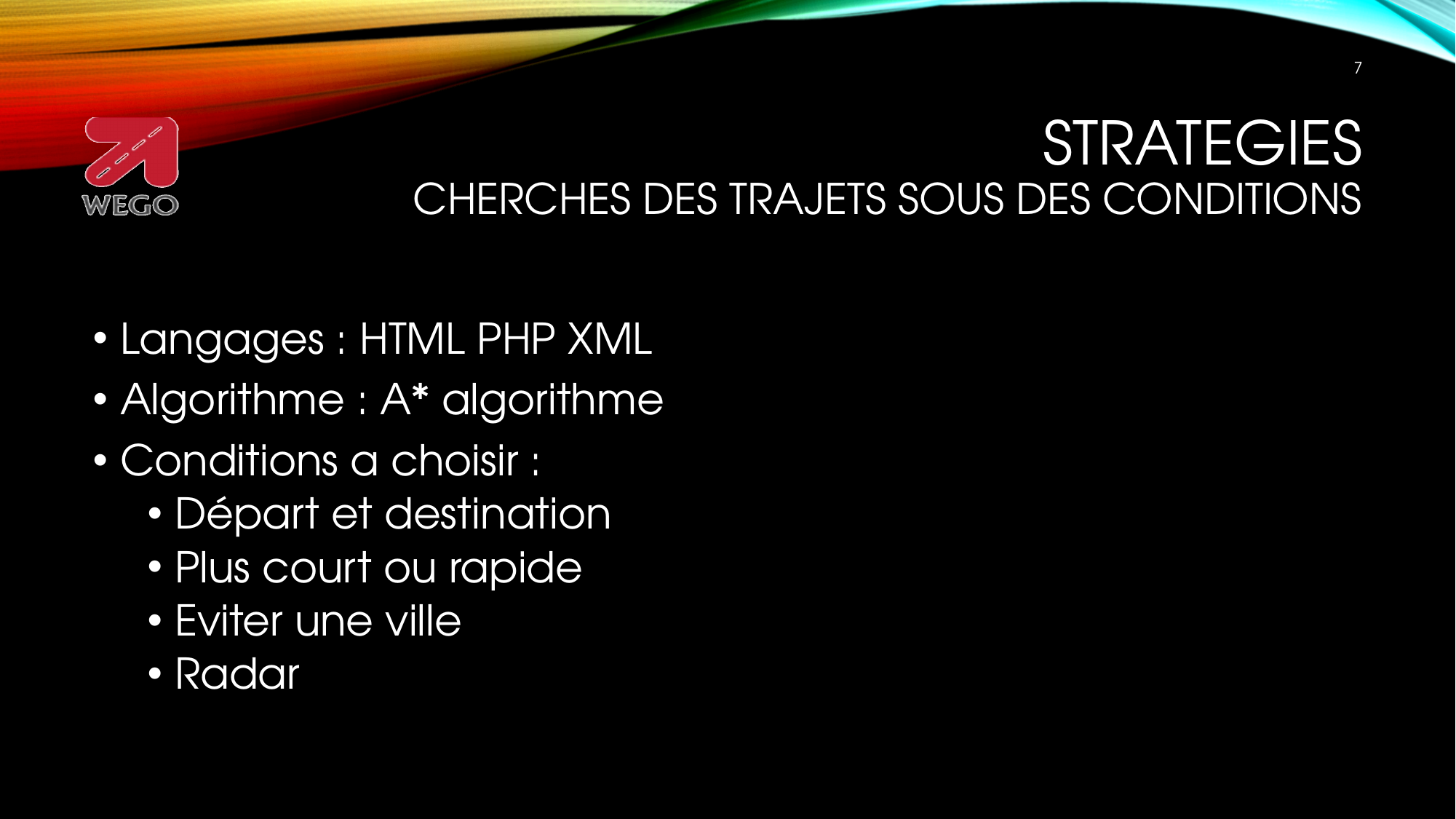

7
# Strategies Cherches des trajets sous des conditions
Langages : HTML PHP XML
Algorithme : A* algorithme
Conditions a choisir :
Départ et destination
Plus court ou rapide
Eviter une ville
Radar